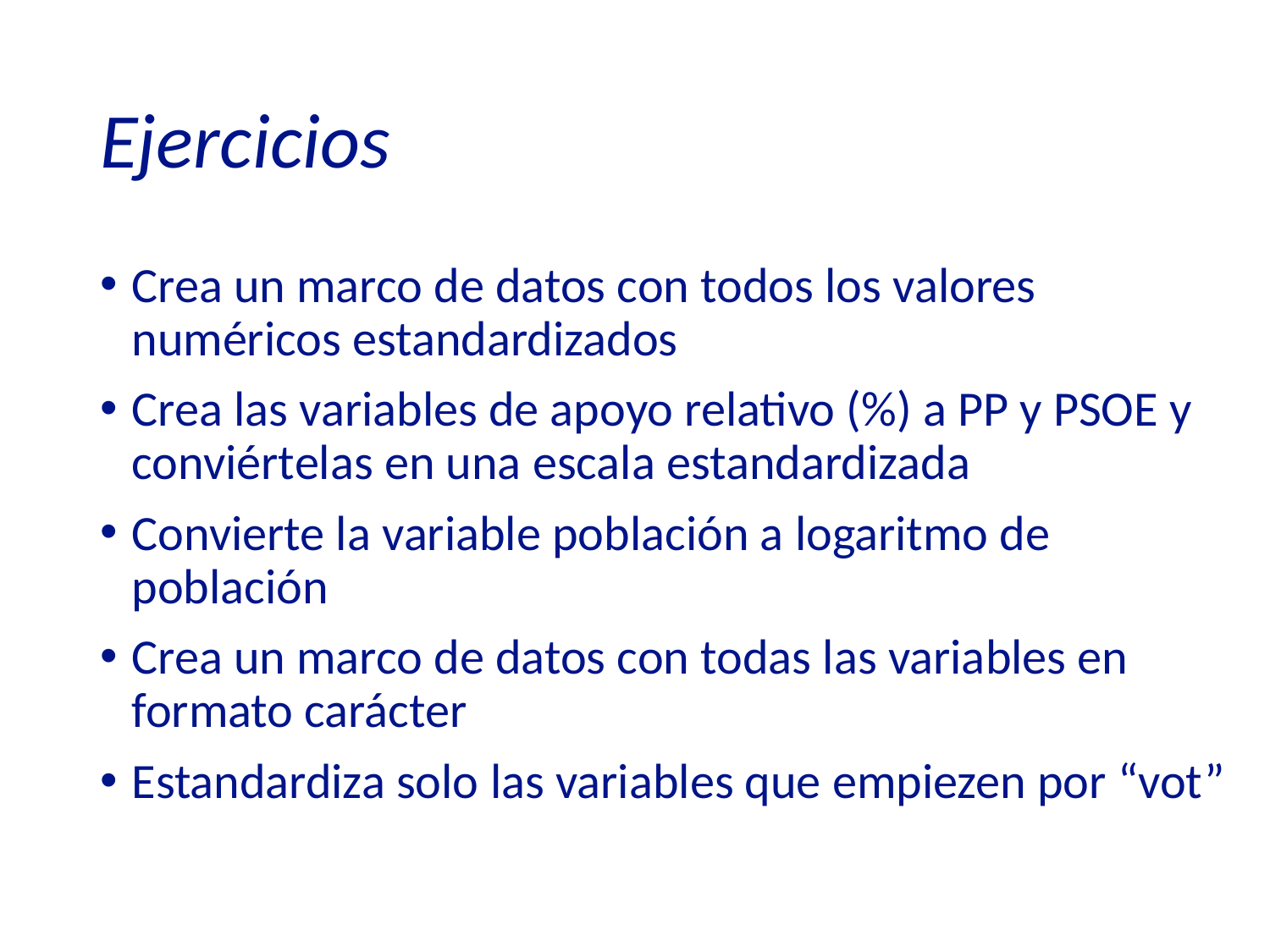

# Ejercicios
Crea un marco de datos con todos los valores numéricos estandardizados
Crea las variables de apoyo relativo (%) a PP y PSOE y conviértelas en una escala estandardizada
Convierte la variable población a logaritmo de población
Crea un marco de datos con todas las variables en formato carácter
Estandardiza solo las variables que empiezen por “vot”